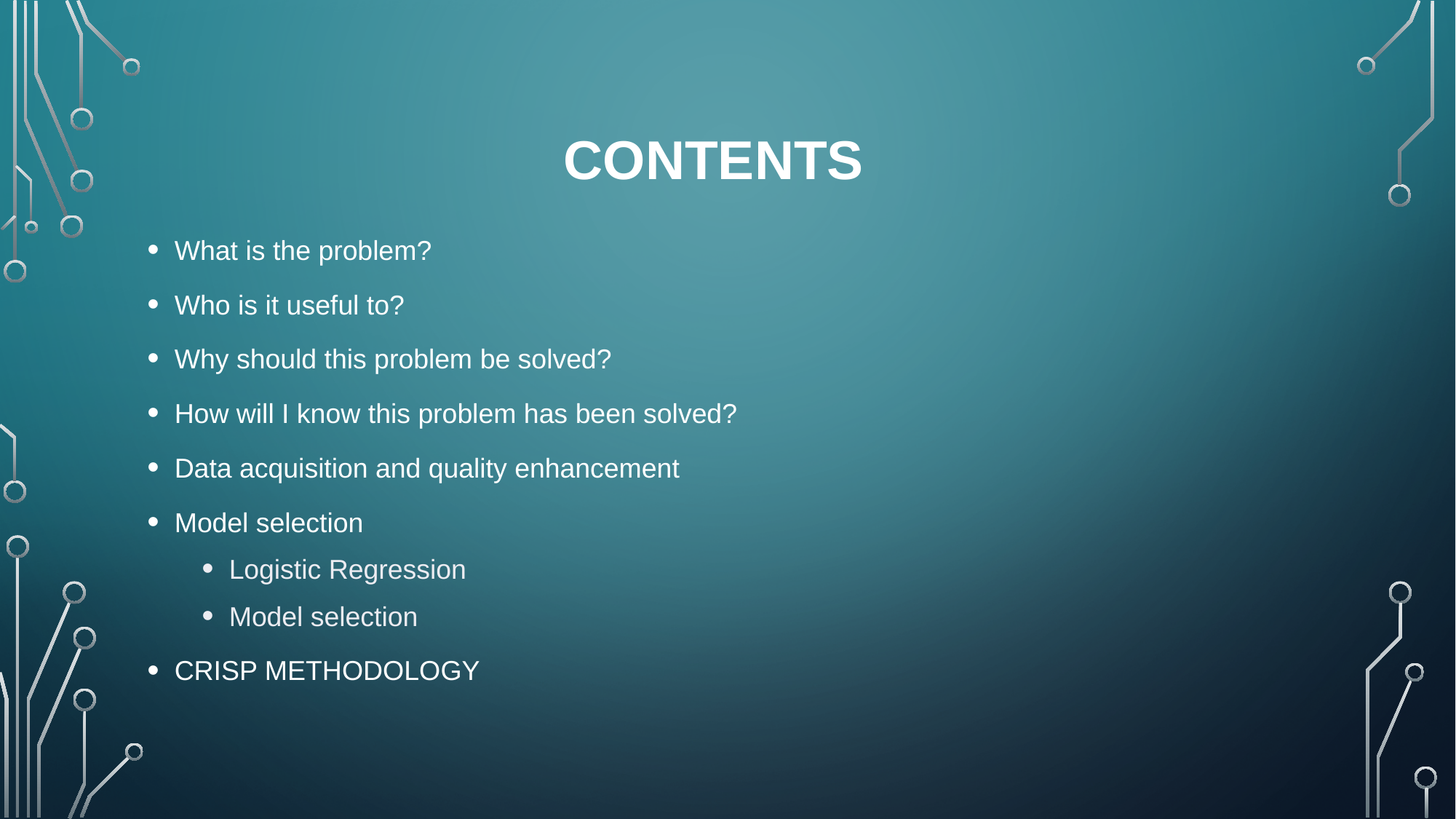

# Contents
What is the problem?
Who is it useful to?
Why should this problem be solved?
How will I know this problem has been solved?
Data acquisition and quality enhancement
Model selection
Logistic Regression
Model selection
CRISP METHODOLOGY